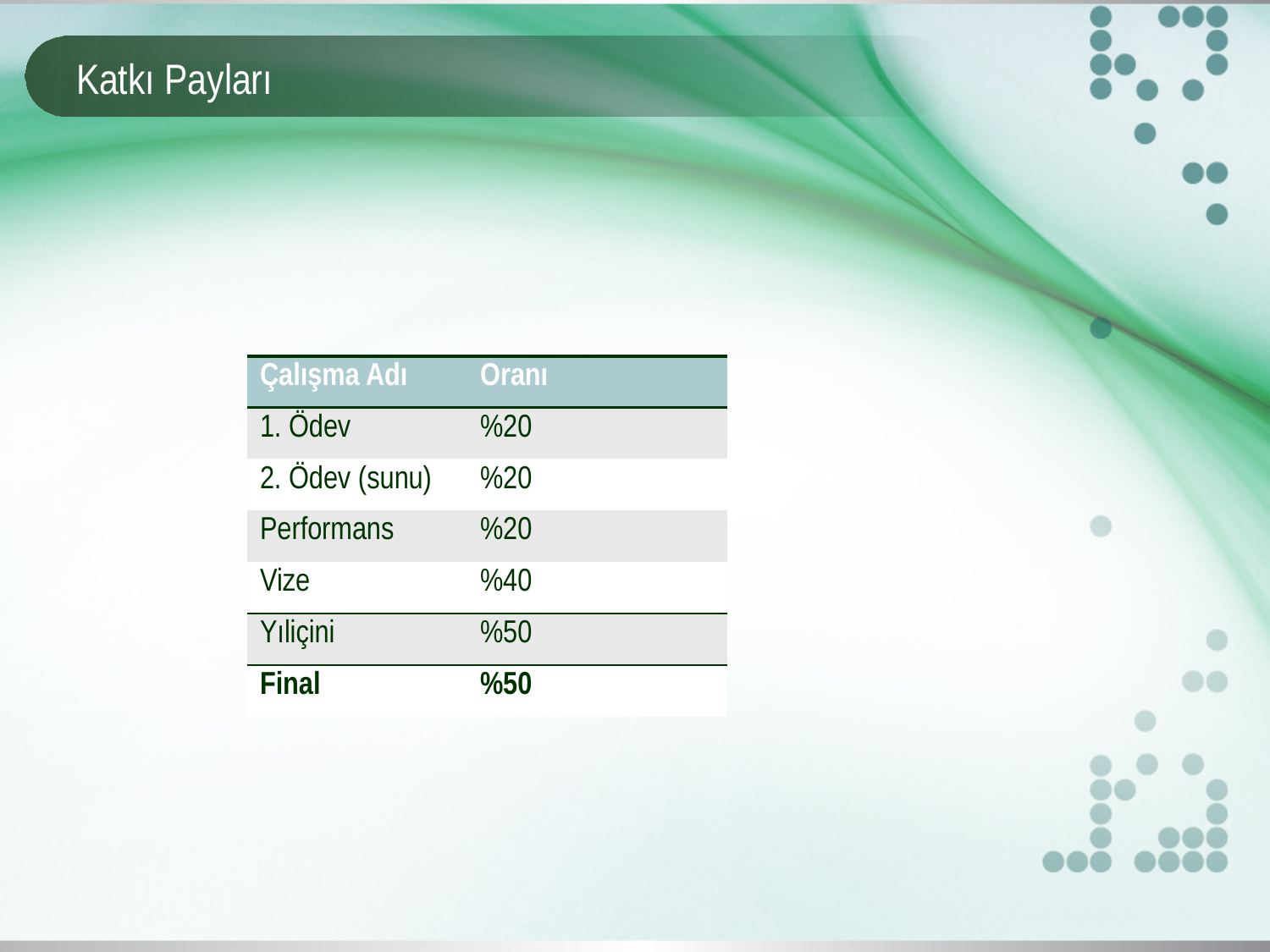

# Katkı Payları
| Çalışma Adı | Oranı |
| --- | --- |
| 1. Ödev | %20 |
| 2. Ödev (sunu) | %20 |
| Performans | %20 |
| Vize | %40 |
| Yıliçini | %50 |
| Final | %50 |